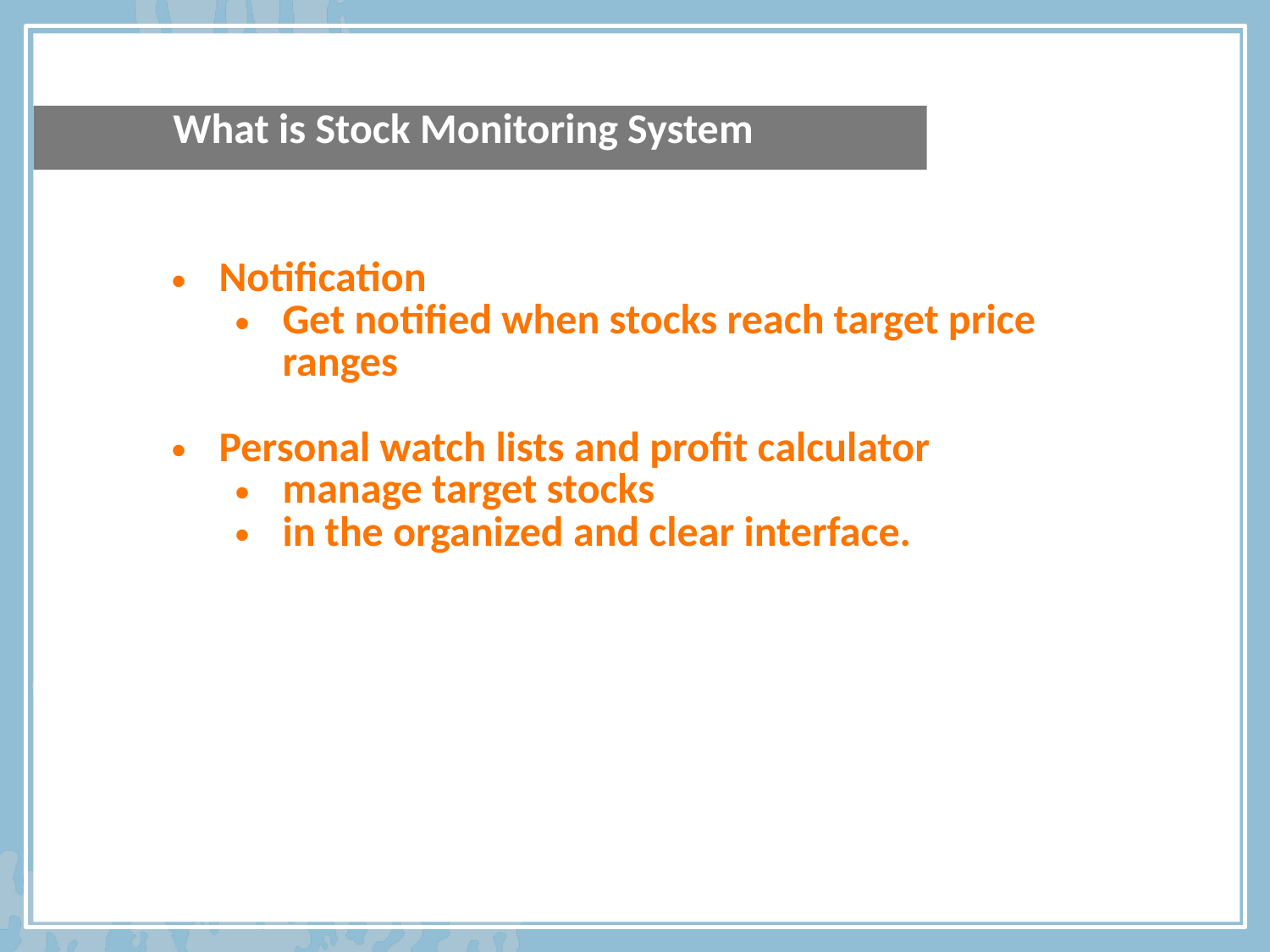

What is Stock Monitoring System
Notification
Get notified when stocks reach target price ranges

Personal watch lists and profit calculator
manage target stocks
in the organized and clear interface.